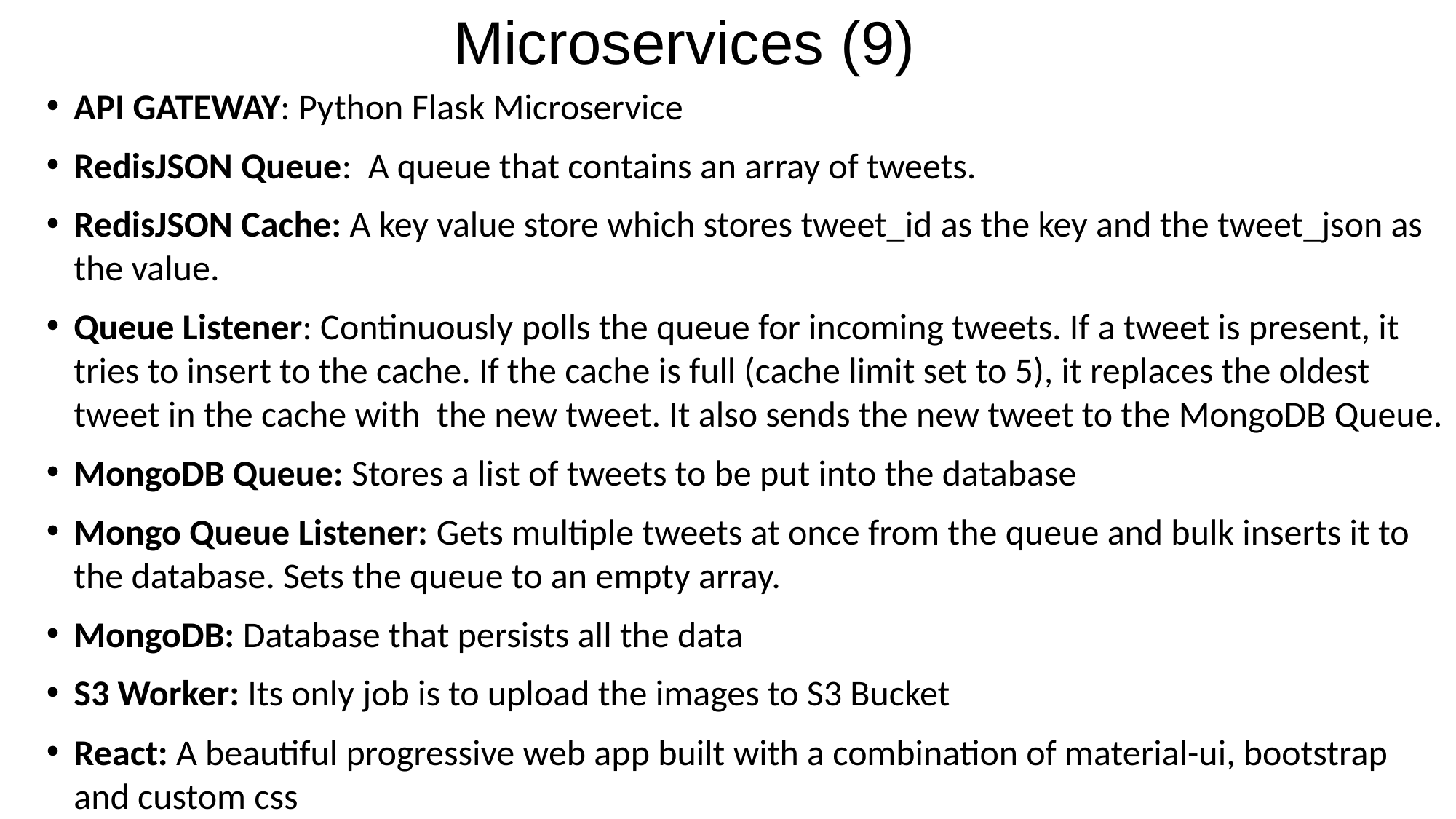

# Microservices (9)
API GATEWAY: Python Flask Microservice
RedisJSON Queue:  A queue that contains an array of tweets.
RedisJSON Cache: A key value store which stores tweet_id as the key and the tweet_json as the value.
Queue Listener: Continuously polls the queue for incoming tweets. If a tweet is present, it tries to insert to the cache. If the cache is full (cache limit set to 5), it replaces the oldest tweet in the cache with  the new tweet. It also sends the new tweet to the MongoDB Queue.
MongoDB Queue: Stores a list of tweets to be put into the database
Mongo Queue Listener: Gets multiple tweets at once from the queue and bulk inserts it to the database. Sets the queue to an empty array.
MongoDB: Database that persists all the data
S3 Worker: Its only job is to upload the images to S3 Bucket
React: A beautiful progressive web app built with a combination of material-ui, bootstrap and custom css